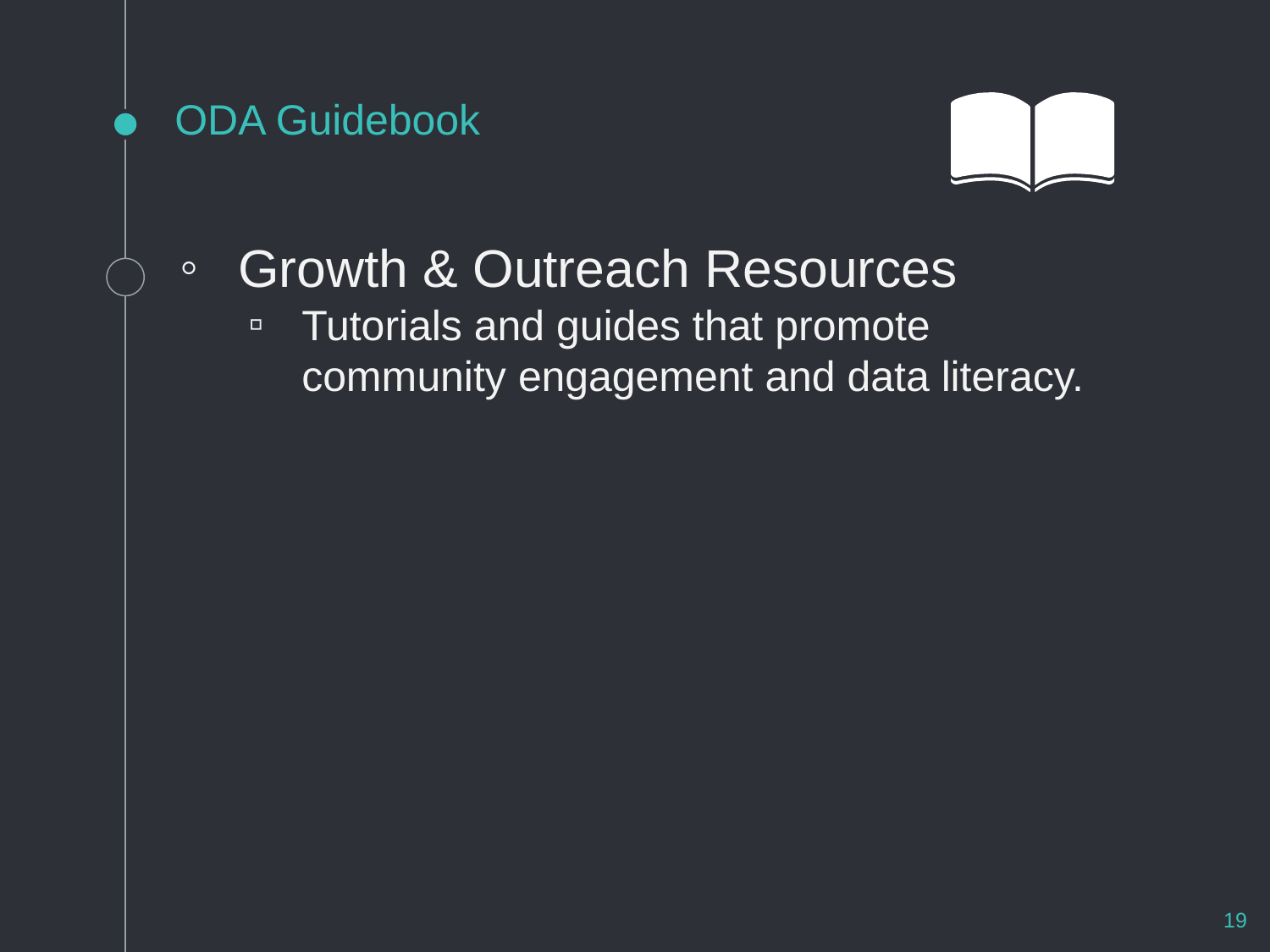

# ODA Guidebook
Growth & Outreach Resources
Tutorials and guides that promote community engagement and data literacy.
19